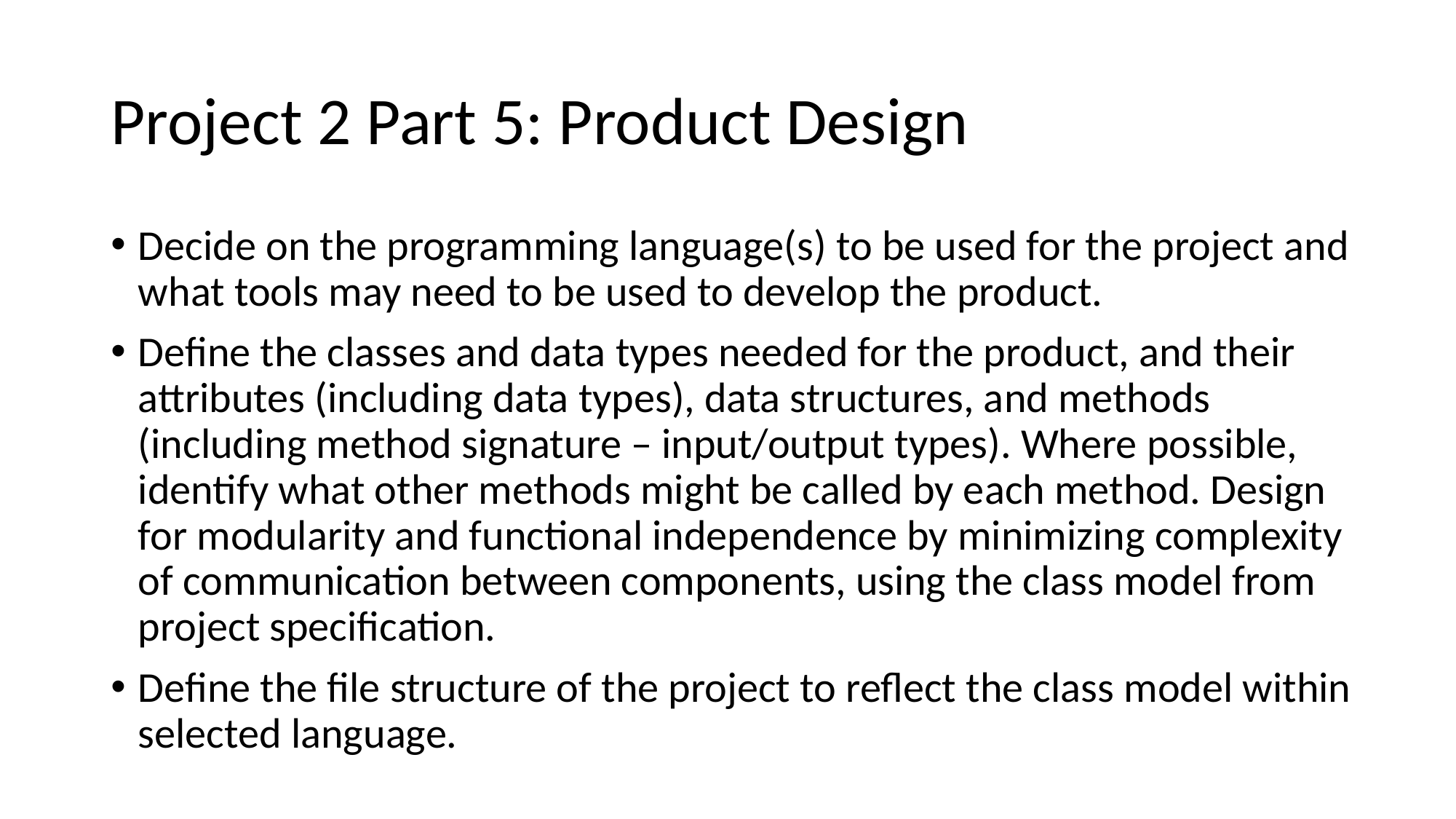

# Project 2 Part 5: Product Design
Decide on the programming language(s) to be used for the project and what tools may need to be used to develop the product.
Define the classes and data types needed for the product, and their attributes (including data types), data structures, and methods (including method signature – input/output types). Where possible, identify what other methods might be called by each method. Design for modularity and functional independence by minimizing complexity of communication between components, using the class model from project specification.
Define the file structure of the project to reflect the class model within selected language.